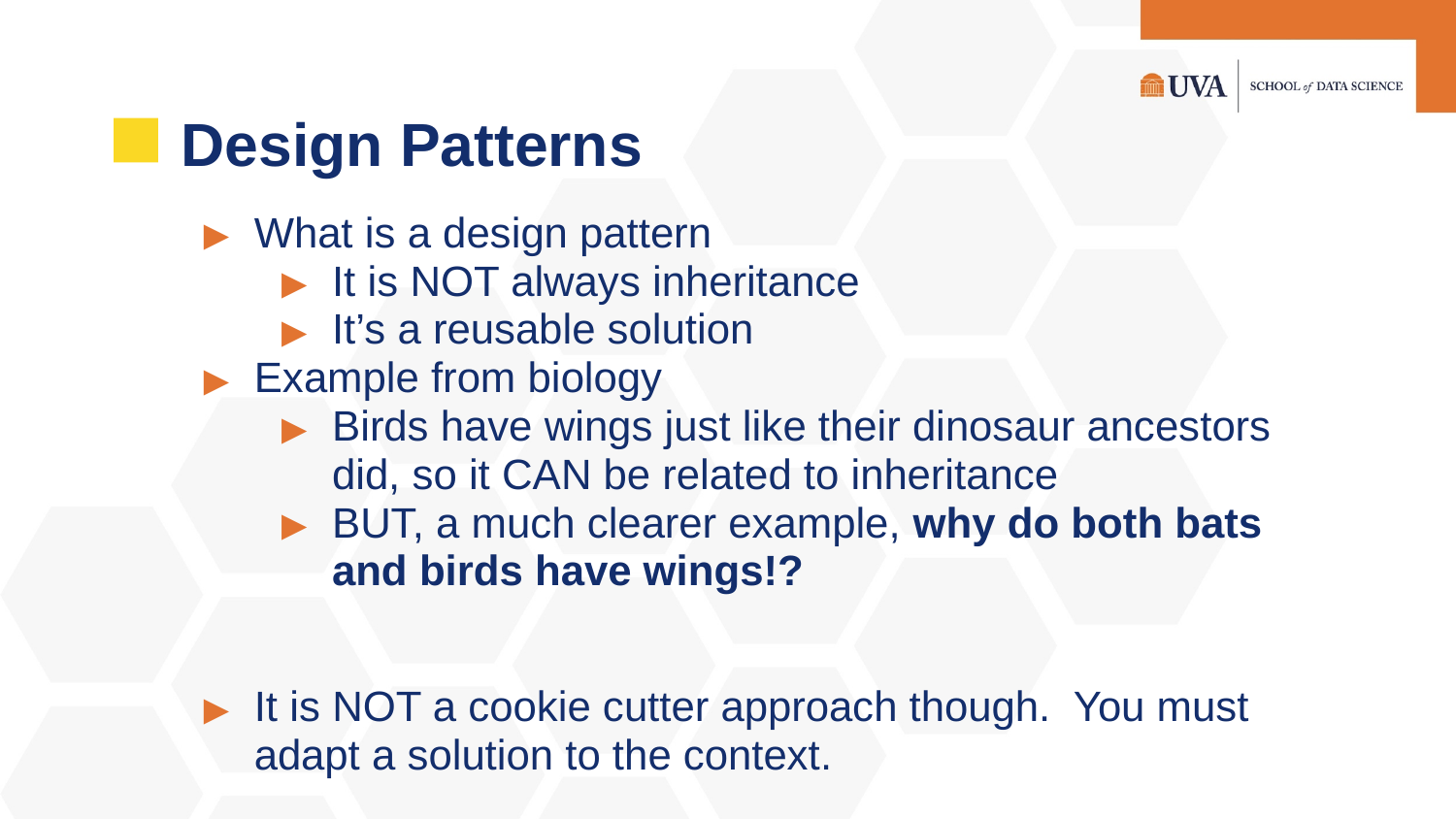

# Design Patterns
What is a design pattern
It is NOT always inheritance
It’s a reusable solution
Example from biology
Birds have wings just like their dinosaur ancestors did, so it CAN be related to inheritance
BUT, a much clearer example, why do both bats and birds have wings!?

It is NOT a cookie cutter approach though.  You must adapt a solution to the context.